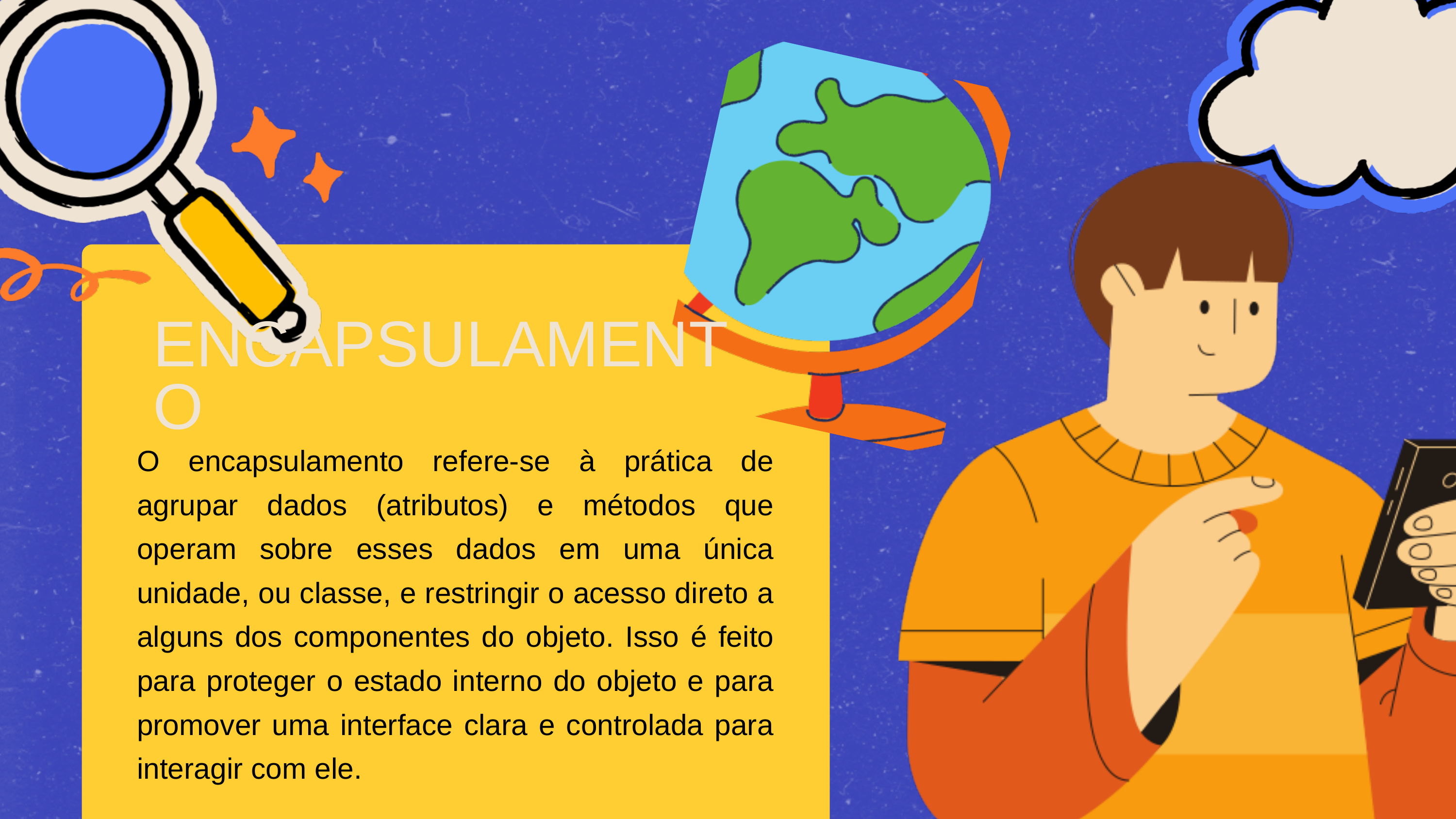

ENCAPSULAMENTO
O encapsulamento refere-se à prática de agrupar dados (atributos) e métodos que operam sobre esses dados em uma única unidade, ou classe, e restringir o acesso direto a alguns dos componentes do objeto. Isso é feito para proteger o estado interno do objeto e para promover uma interface clara e controlada para interagir com ele.